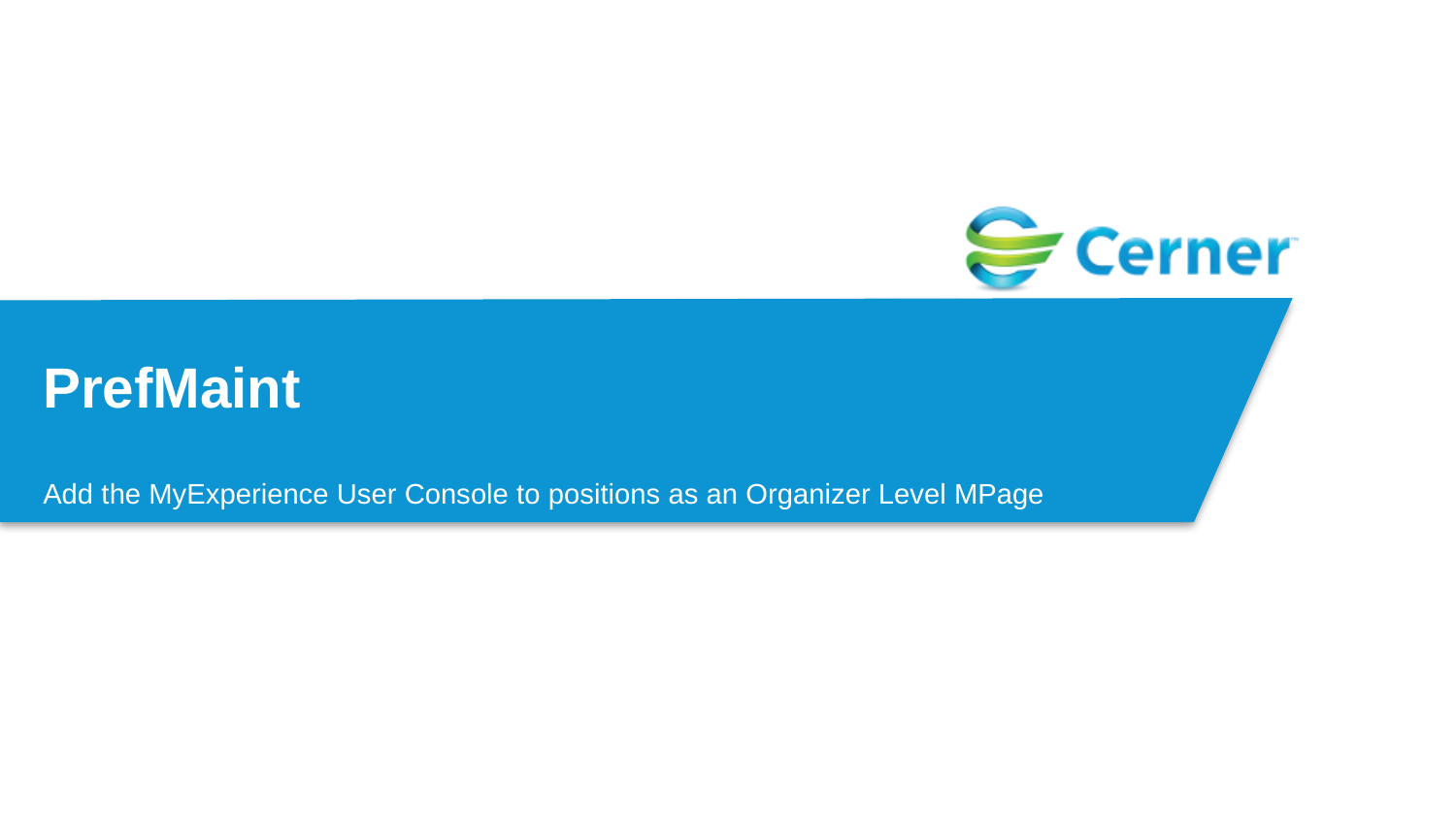

# PrefMaint
Add the MyExperience User Console to positions as an Organizer Level MPage